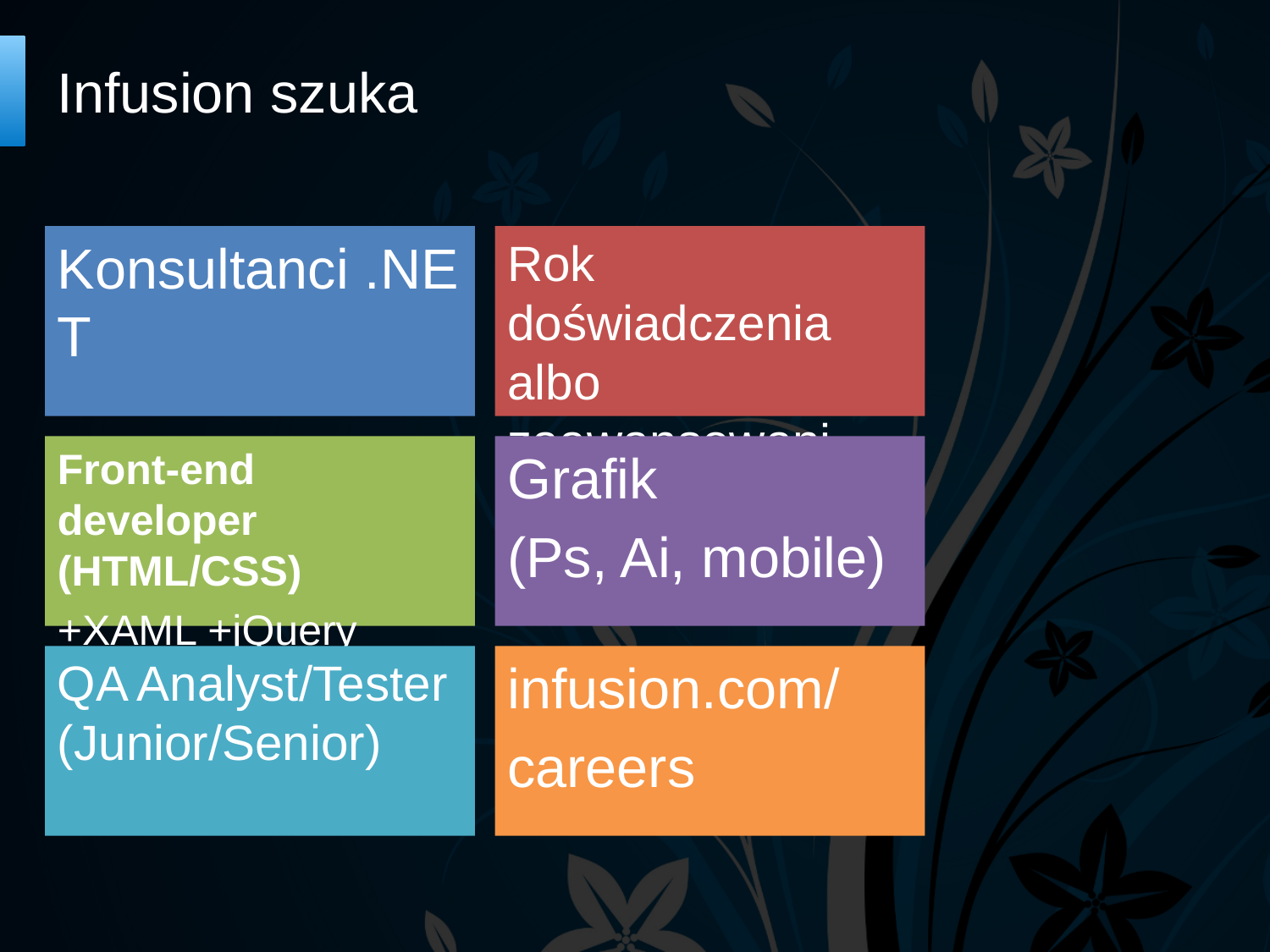

# Infusion szuka
Konsultanci .NET
Rok doświadczenia albo zaawansowani
Front-end developer (HTML/CSS)
+XAML +jQuery
Grafik
(Ps, Ai, mobile)
QA Analyst/Tester (Junior/Senior)
infusion.com/
careers